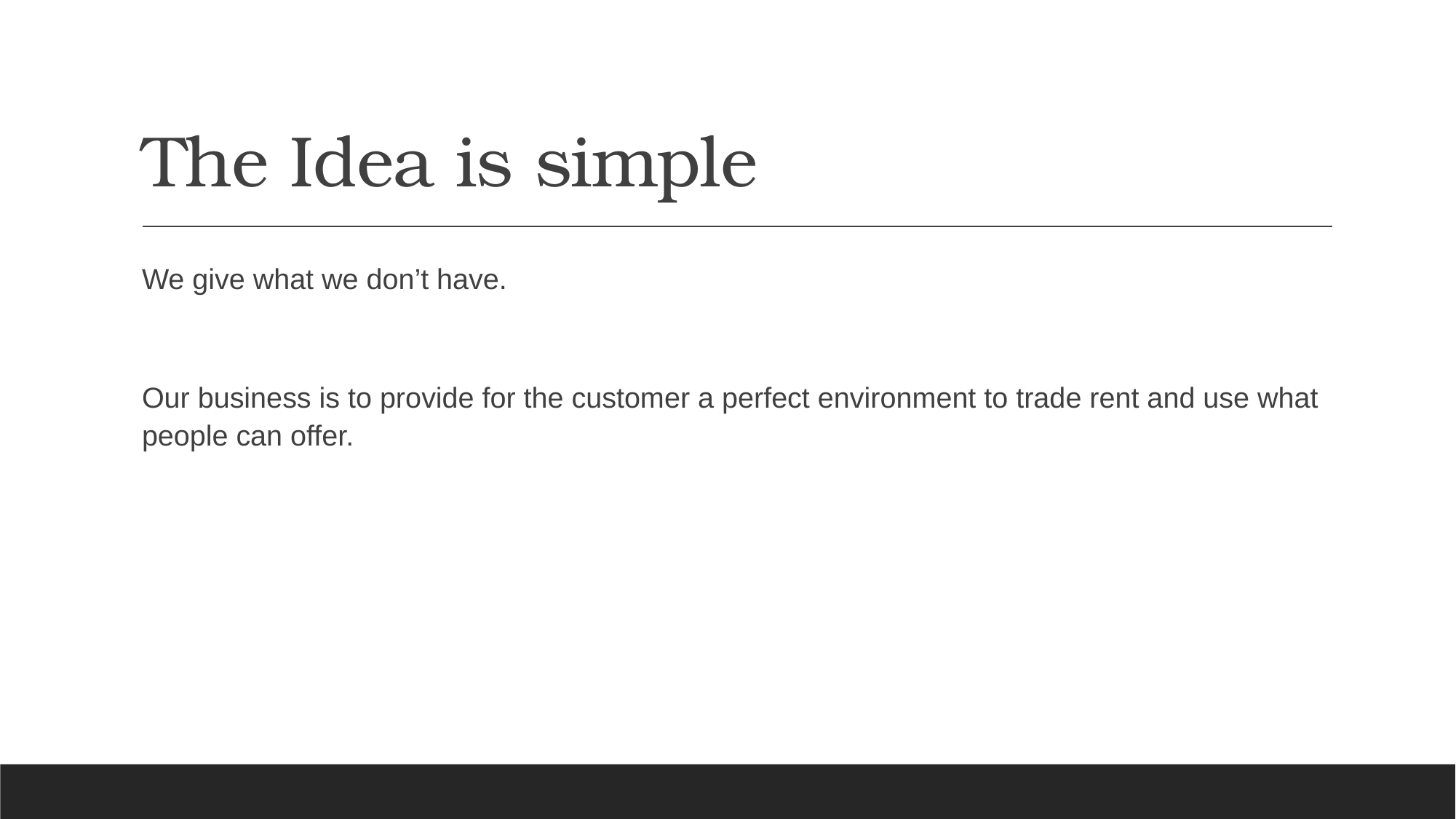

# The Idea is simple
We give what we don’t have.

Our business is to provide for the customer a perfect environment to trade rent and use what people can offer.